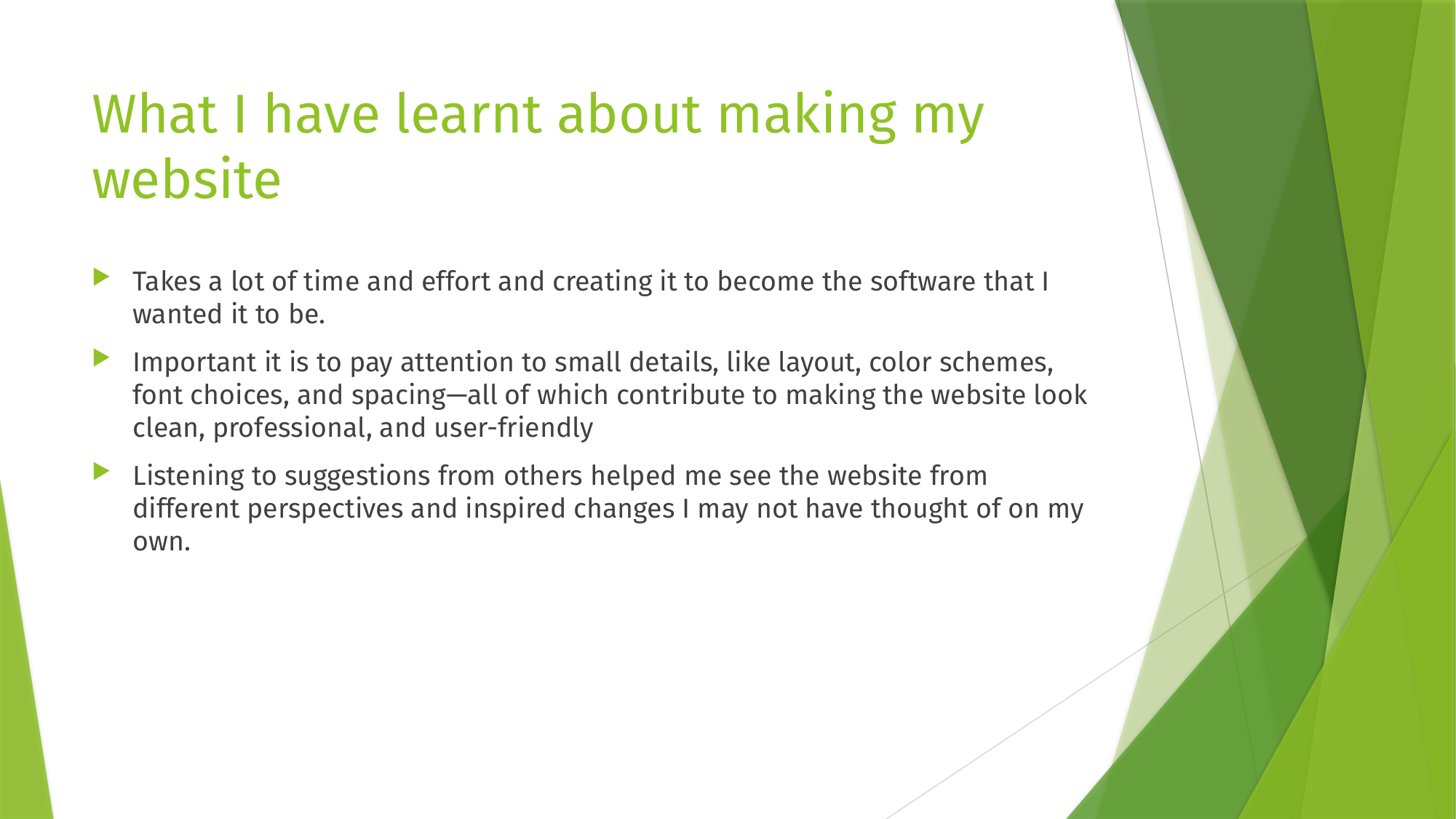

# What I have learnt about making my website
Takes a lot of time and effort and creating it to become the software that I wanted it to be.
Important it is to pay attention to small details, like layout, color schemes, font choices, and spacing—all of which contribute to making the website look clean, professional, and user-friendly
Listening to suggestions from others helped me see the website from different perspectives and inspired changes I may not have thought of on my own.